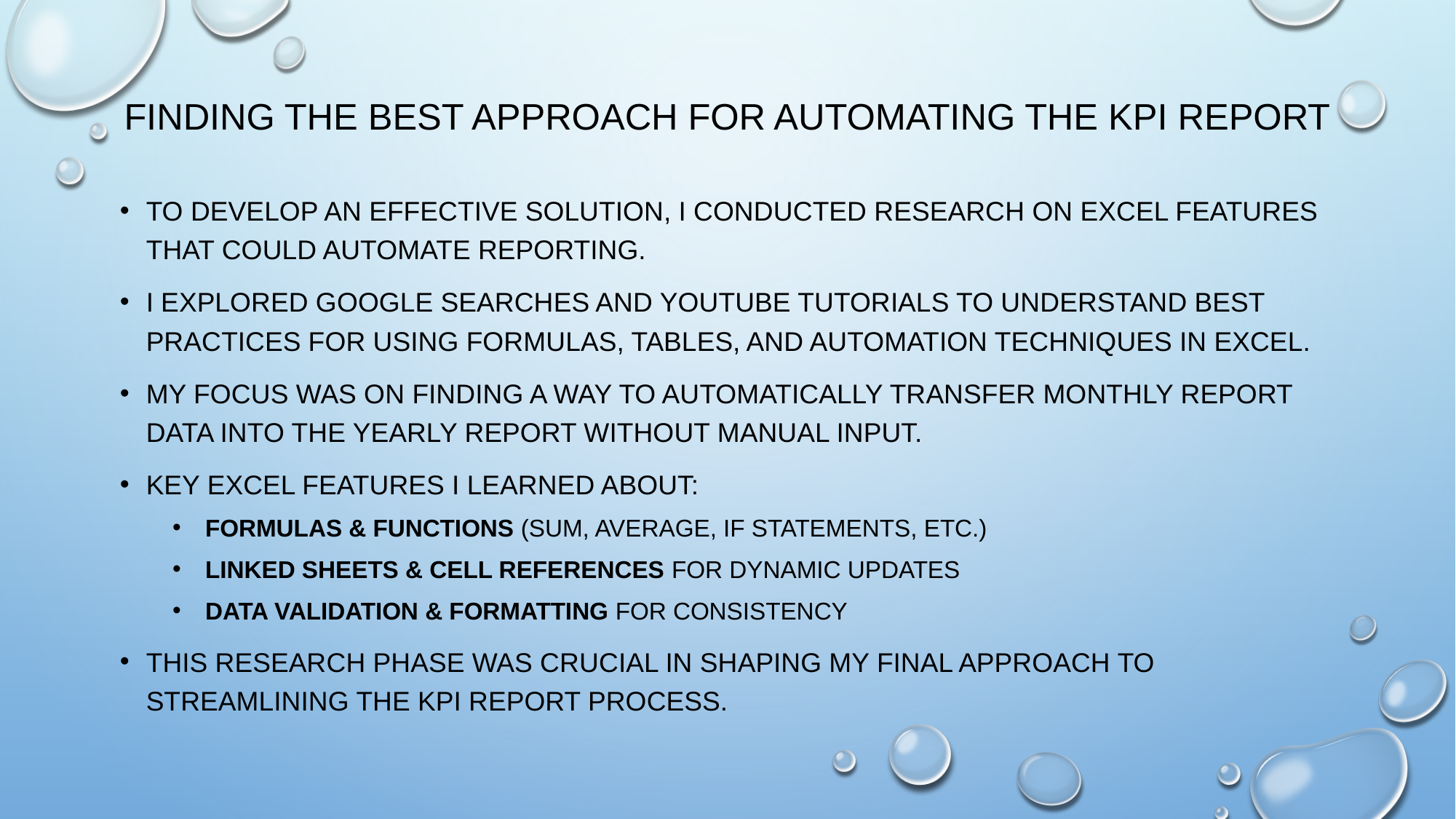

# Finding the Best Approach for Automating the KPI Report
To develop an effective solution, I conducted research on Excel features that could automate reporting.
I explored Google searches and YouTube tutorials to understand best practices for using formulas, tables, and automation techniques in Excel.
My focus was on finding a way to automatically transfer monthly report data into the yearly report without manual input.
Key Excel features I learned about:
Formulas & Functions (SUM, AVERAGE, IF statements, etc.)
Linked Sheets & Cell References for dynamic updates
Data Validation & Formatting for consistency
This research phase was crucial in shaping my final approach to streamlining the KPI report process.